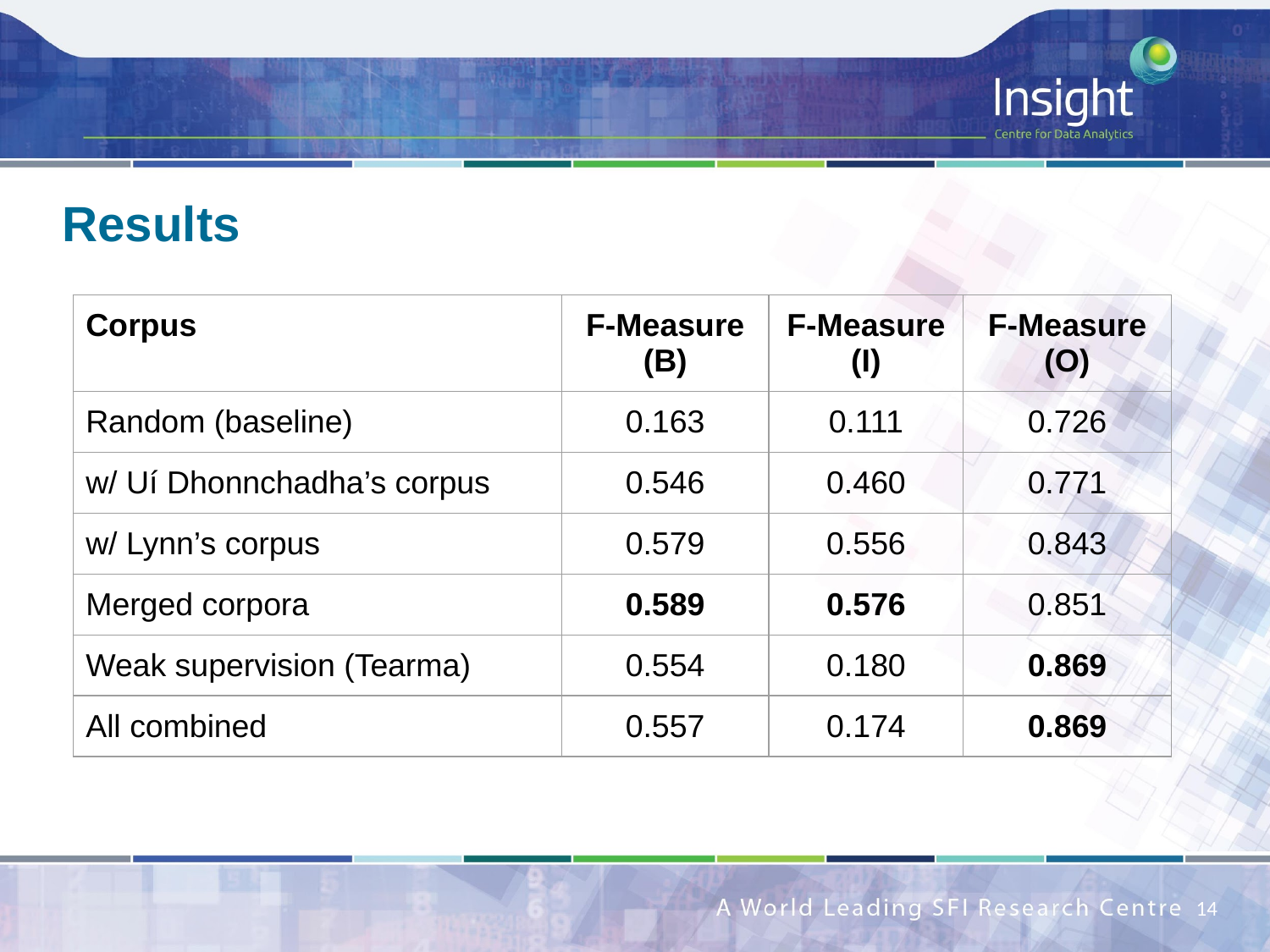

# Results
| Corpus | F-Measure (B) | F-Measure (I) | F-Measure (O) |
| --- | --- | --- | --- |
| Random (baseline) | 0.163 | 0.111 | 0.726 |
| w/ Uí Dhonnchadha’s corpus | 0.546 | 0.460 | 0.771 |
| w/ Lynn’s corpus | 0.579 | 0.556 | 0.843 |
| Merged corpora | 0.589 | 0.576 | 0.851 |
| Weak supervision (Tearma) | 0.554 | 0.180 | 0.869 |
| All combined | 0.557 | 0.174 | 0.869 |
14